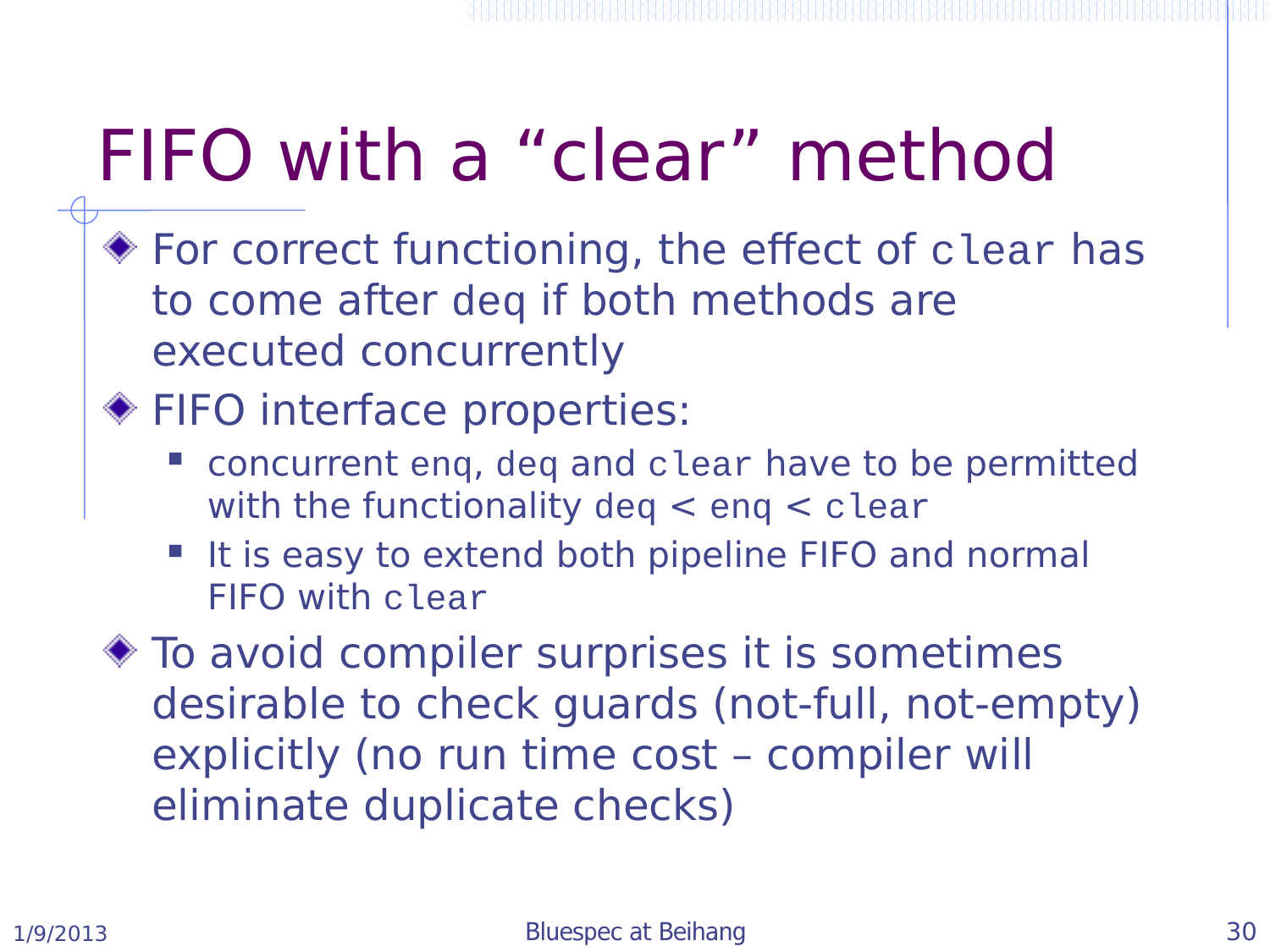

# FIFO with a “clear” method
For correct functioning, the effect of clear has to come after deq if both methods are executed concurrently
FIFO interface properties:
concurrent enq, deq and clear have to be permitted with the functionality deq < enq < clear
It is easy to extend both pipeline FIFO and normal FIFO with clear
To avoid compiler surprises it is sometimes desirable to check guards (not-full, not-empty) explicitly (no run time cost – compiler will eliminate duplicate checks)
1/9/2013
Bluespec at Beihang
30